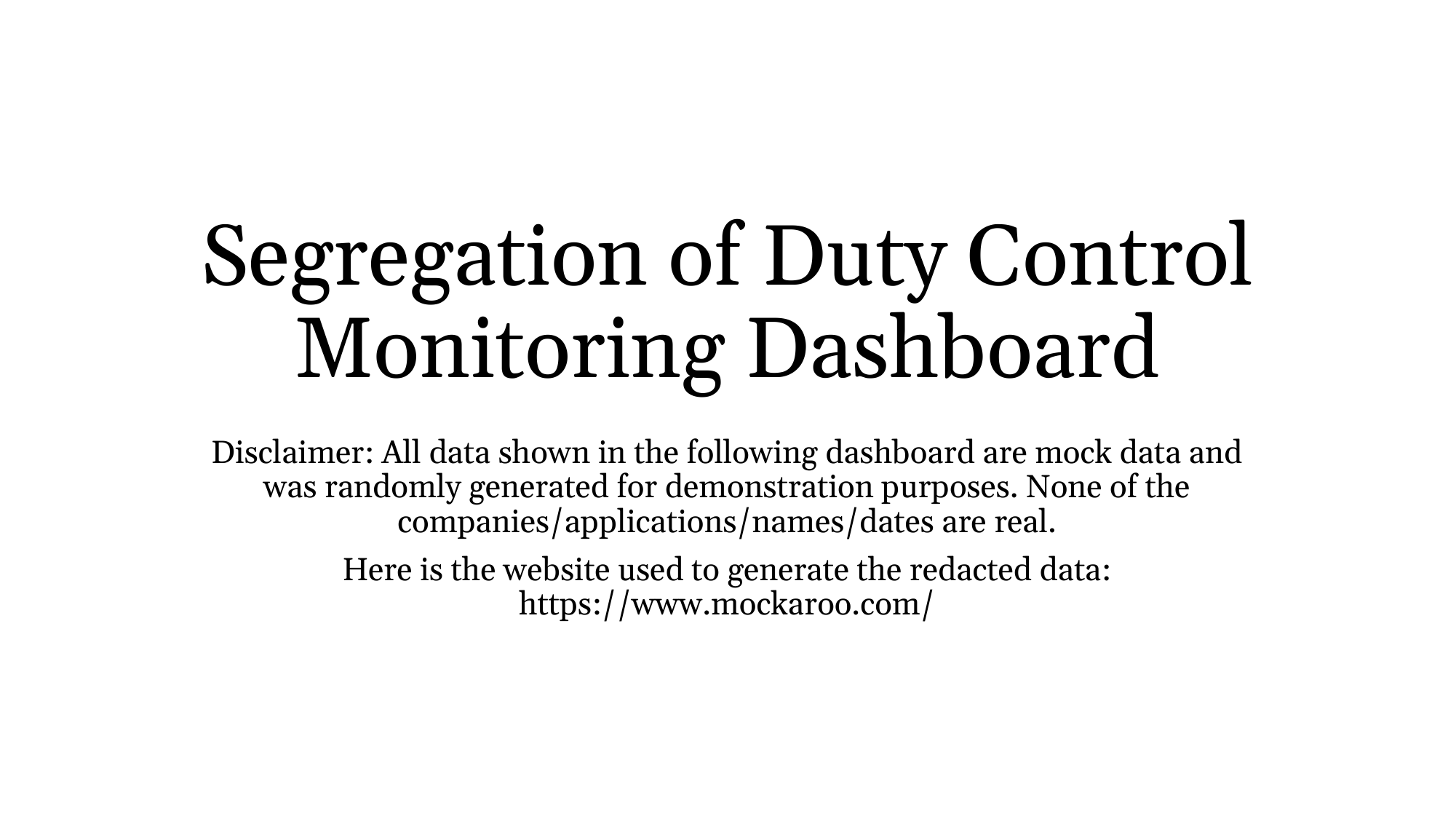

# Segregation of Duty Control Monitoring Dashboard
Disclaimer: All data shown in the following dashboard are mock data and was randomly generated for demonstration purposes. None of the companies/applications/names/dates are real.
Here is the website used to generate the redacted data: https://www.mockaroo.com/